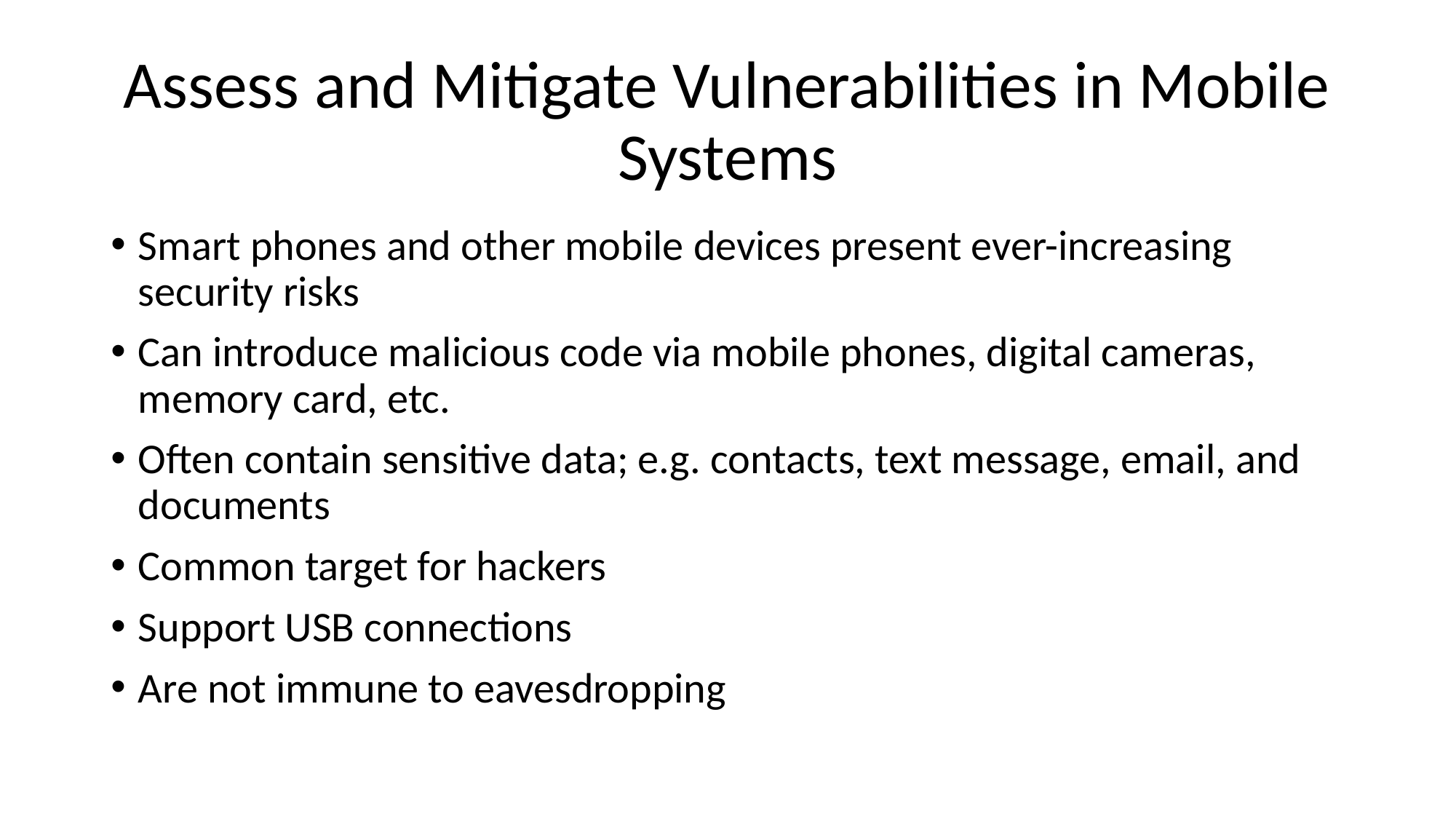

# Assess and Mitigate Vulnerabilities in Mobile Systems
Smart phones and other mobile devices present ever-increasing security risks
Can introduce malicious code via mobile phones, digital cameras, memory card, etc.
Often contain sensitive data; e.g. contacts, text message, email, and documents
Common target for hackers
Support USB connections
Are not immune to eavesdropping